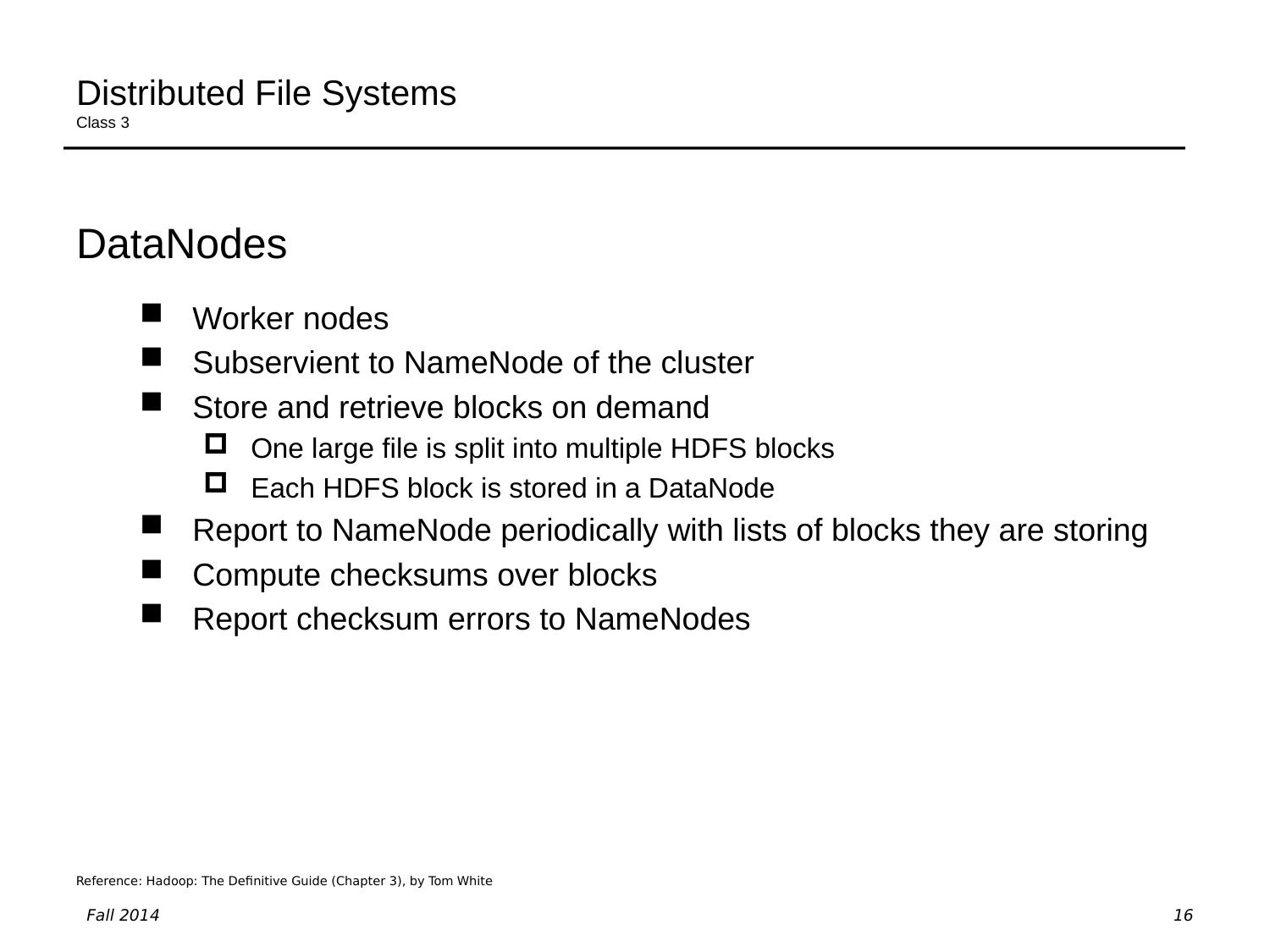

# Distributed File Systems Class 3

DataNodes

Worker nodes
Subservient to NameNode of the cluster
Store and retrieve blocks on demand
One large file is split into multiple HDFS blocks
Each HDFS block is stored in a DataNode
Report to NameNode periodically with lists of blocks they are storing
Compute checksums over blocks
Report checksum errors to NameNodes

Reference: Hadoop: The Definitive Guide (Chapter 3), by Tom White
16